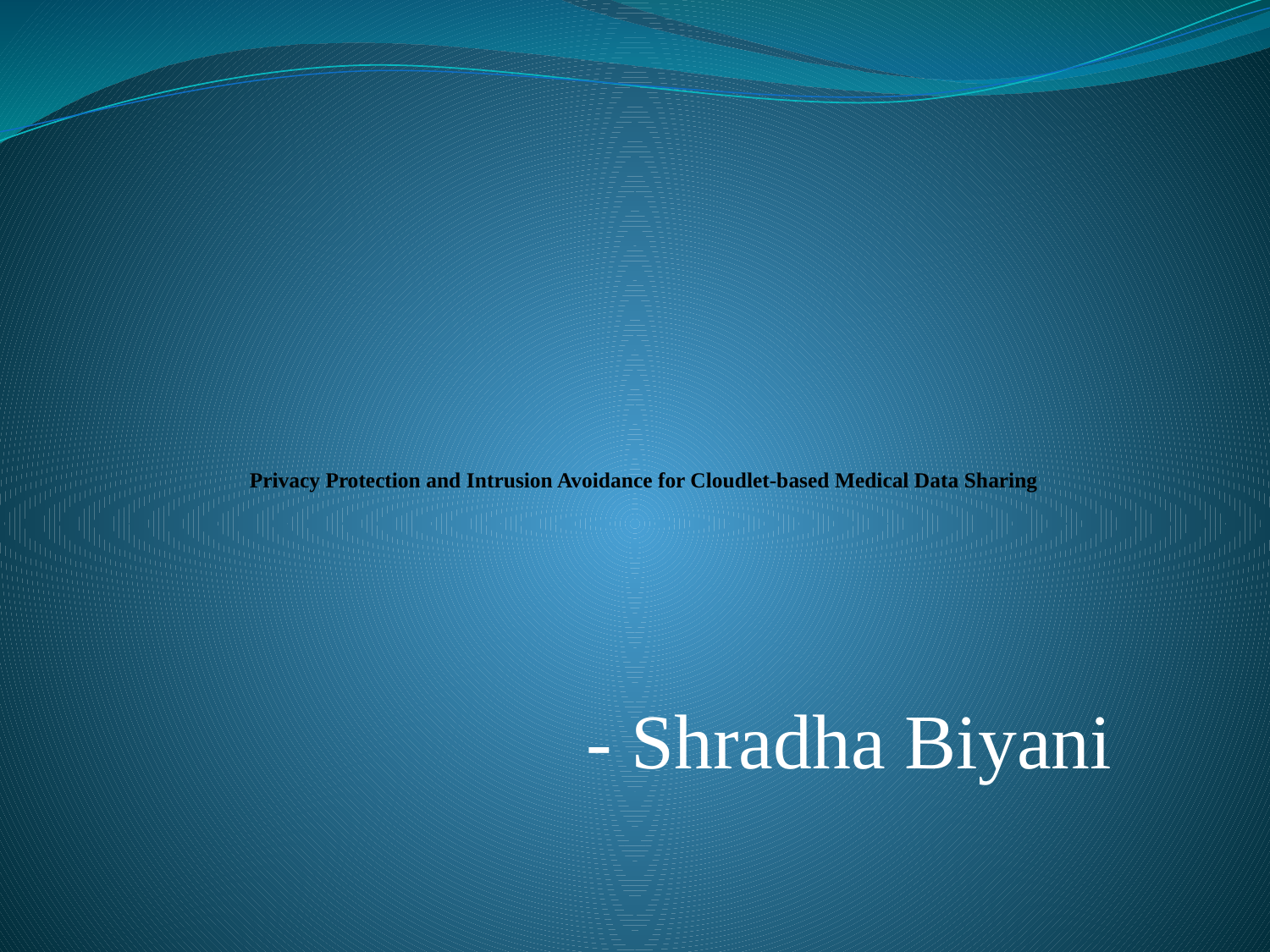

# Privacy Protection and Intrusion Avoidance for Cloudlet-based Medical Data Sharing

                    - Shradha Biyani